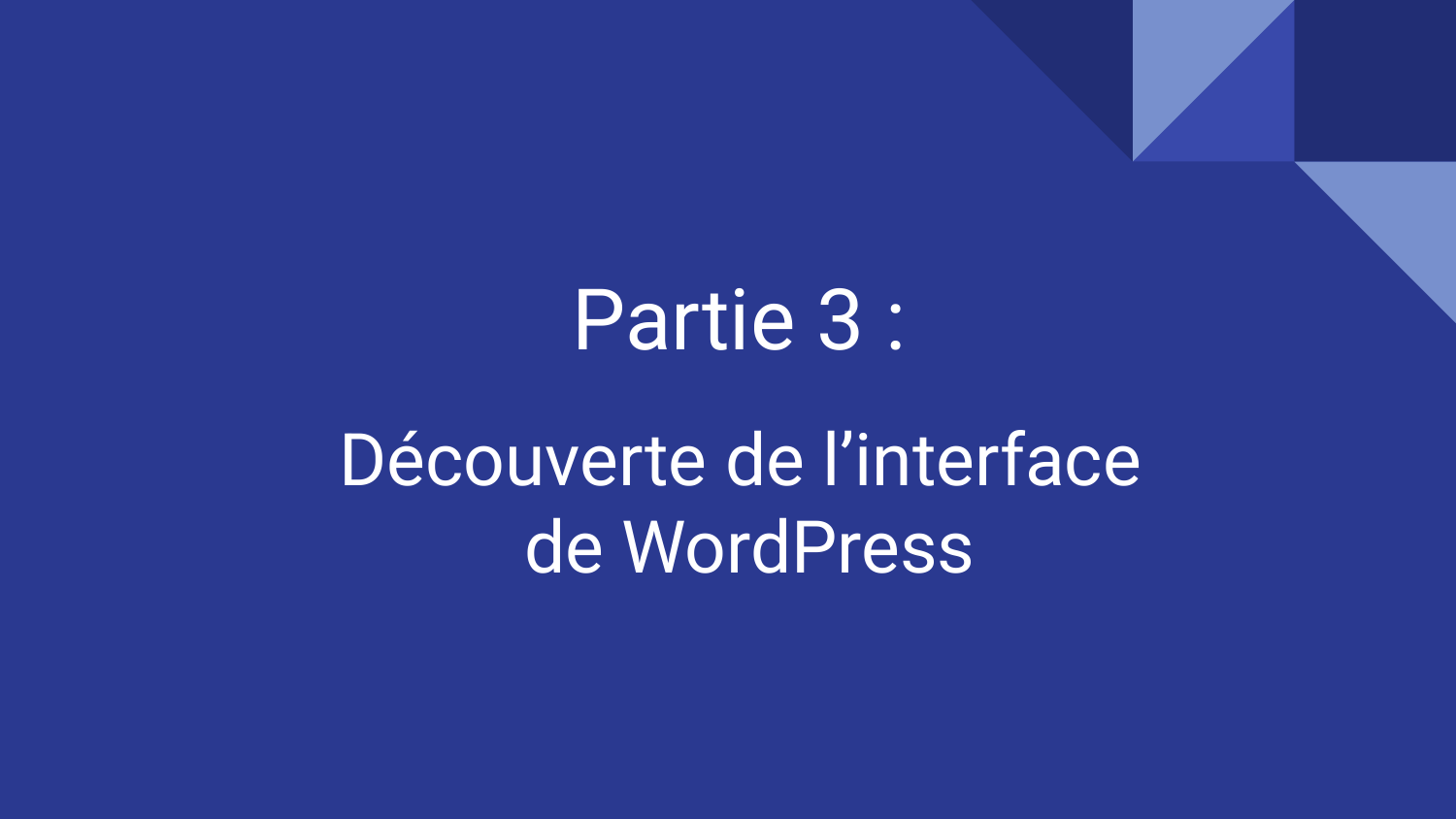

# Partie 3 :
Découverte de l’interface
de WordPress